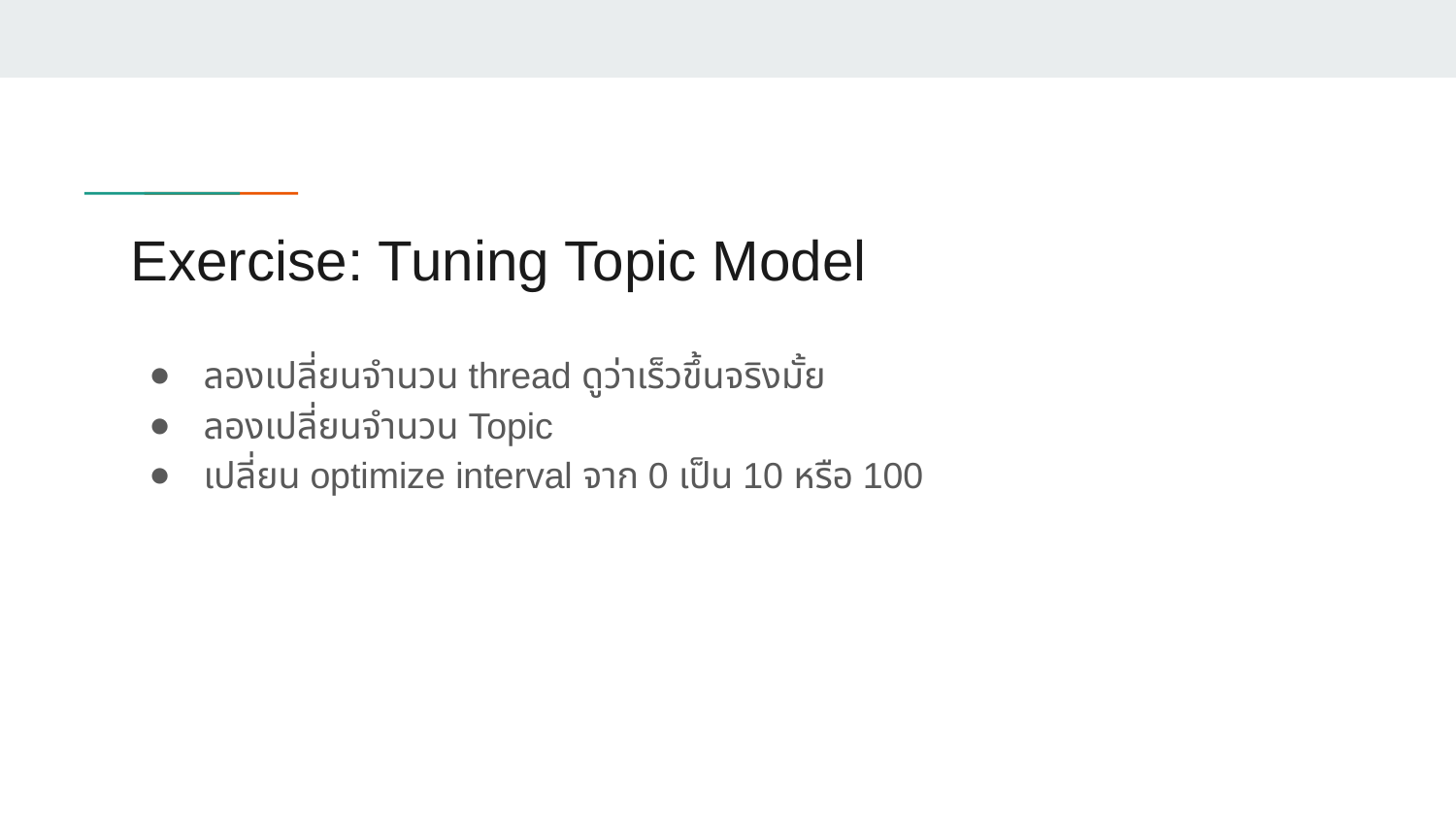

# Exercise: Tuning Topic Model
ลองเปลี่ยนจำนวน thread ดูว่าเร็วขึ้นจริงมั้ย
ลองเปลี่ยนจำนวน Topic
เปลี่ยน optimize interval จาก 0 เป็น 10 หรือ 100